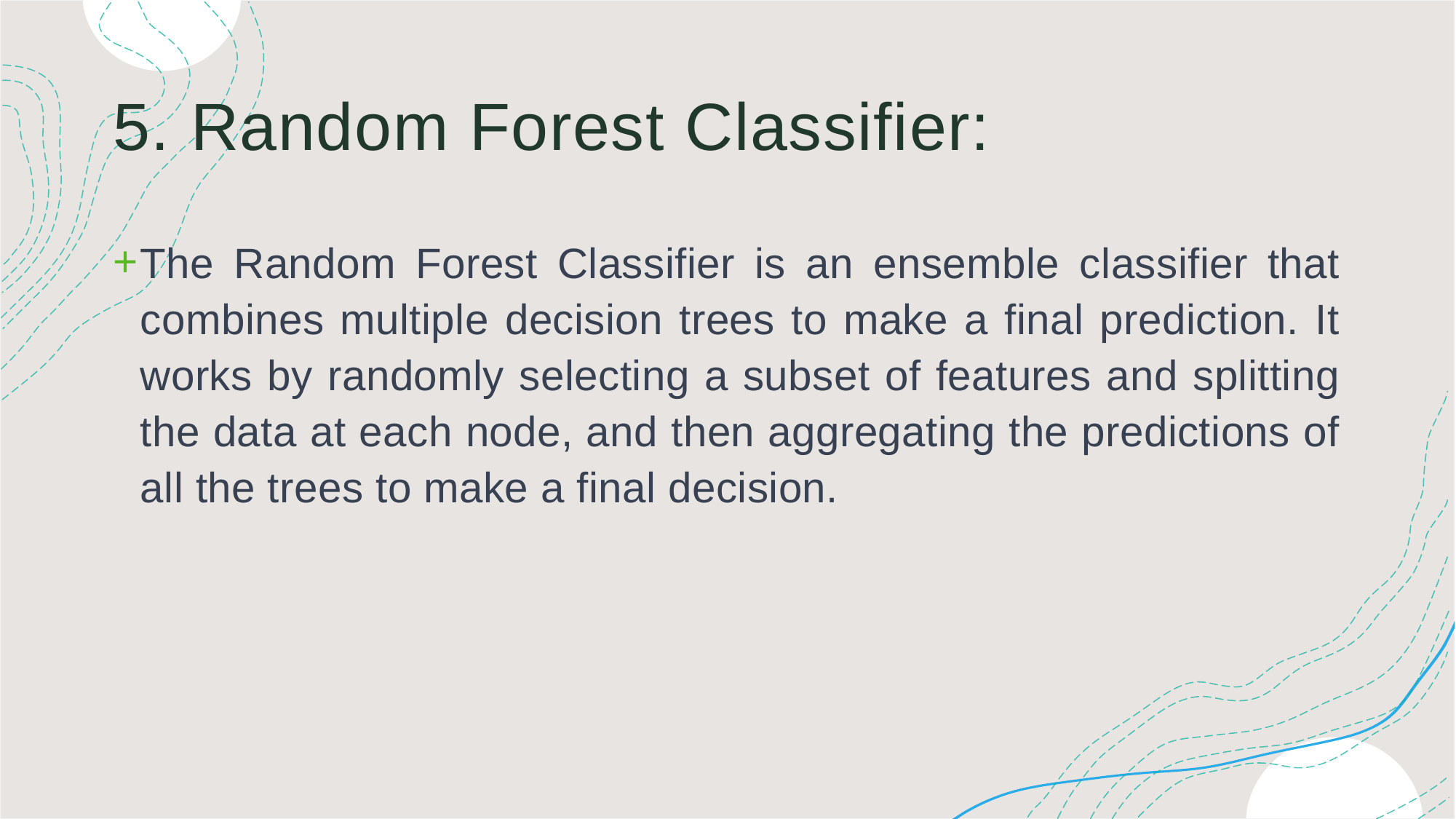

# 5. Random Forest Classifier:
The Random Forest Classifier is an ensemble classifier that combines multiple decision trees to make a final prediction. It works by randomly selecting a subset of features and splitting the data at each node, and then aggregating the predictions of all the trees to make a final decision.